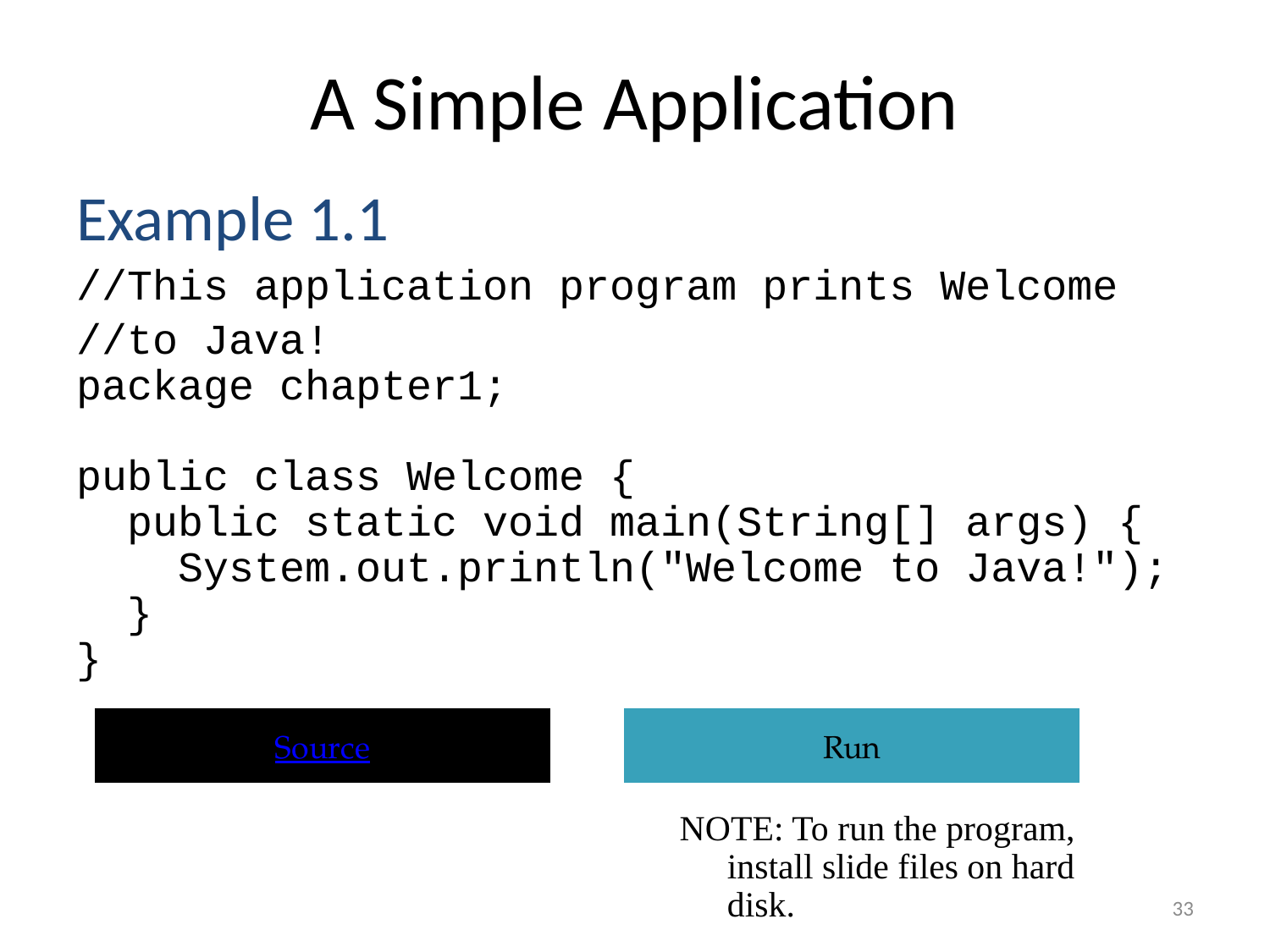

# A Simple Application
Example 1.1
//This application program prints Welcome
//to Java!
package chapter1;

public class Welcome {
  public static void main(String[] args) {
    System.out.println("Welcome to Java!");
  }
}
Source
Run
NOTE: To run the program,  install slide files on hard disk.
33